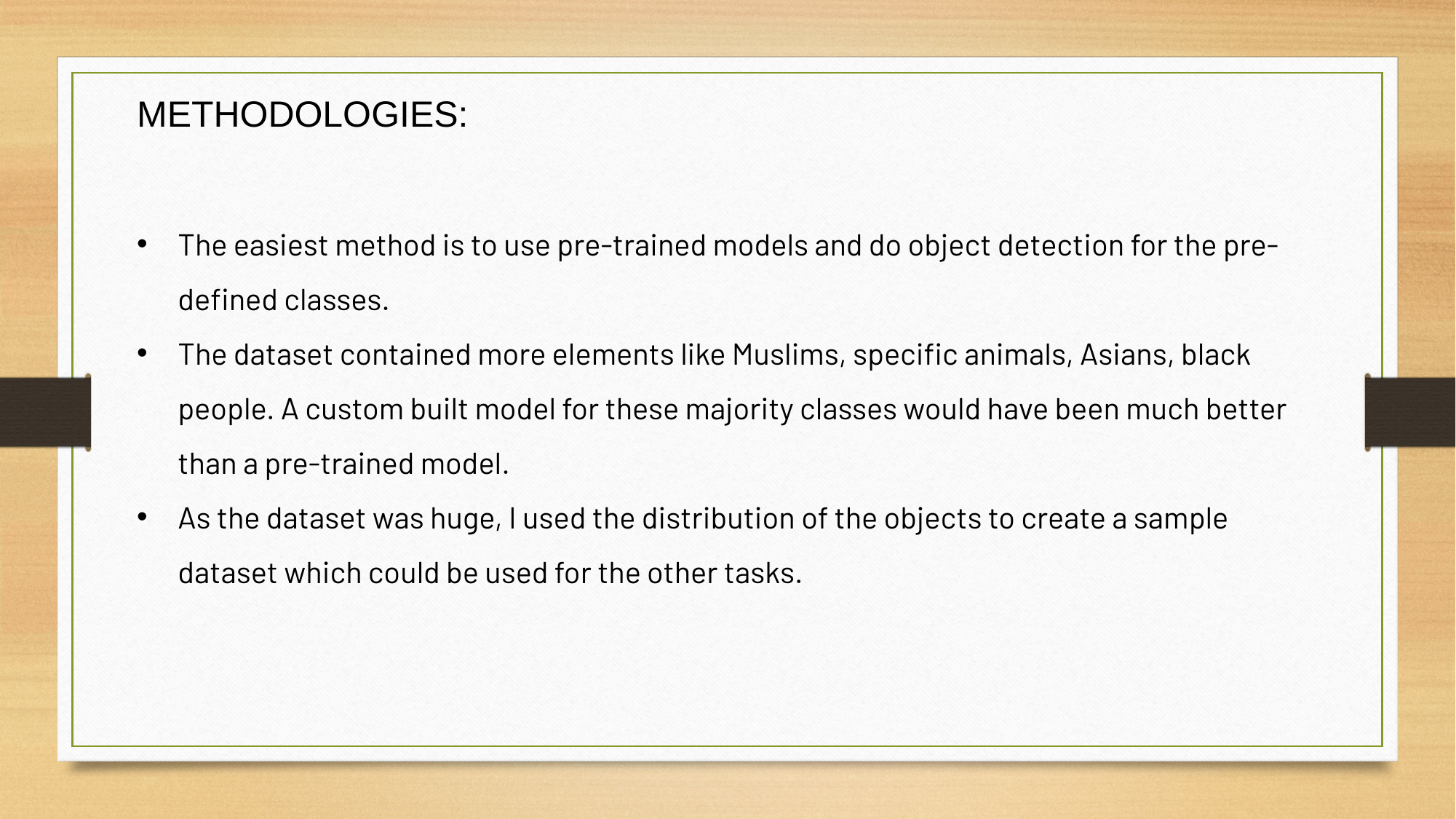

METHODOLOGIES:

The easiest method is to use pre-trained models and do object detection for the pre-defined classes.
The dataset contained more elements like Muslims, specific animals, Asians, black people. A custom built model for these majority classes would have been much better than a pre-trained model.
As the dataset was huge, I used the distribution of the objects to create a sample dataset which could be used for the other tasks.